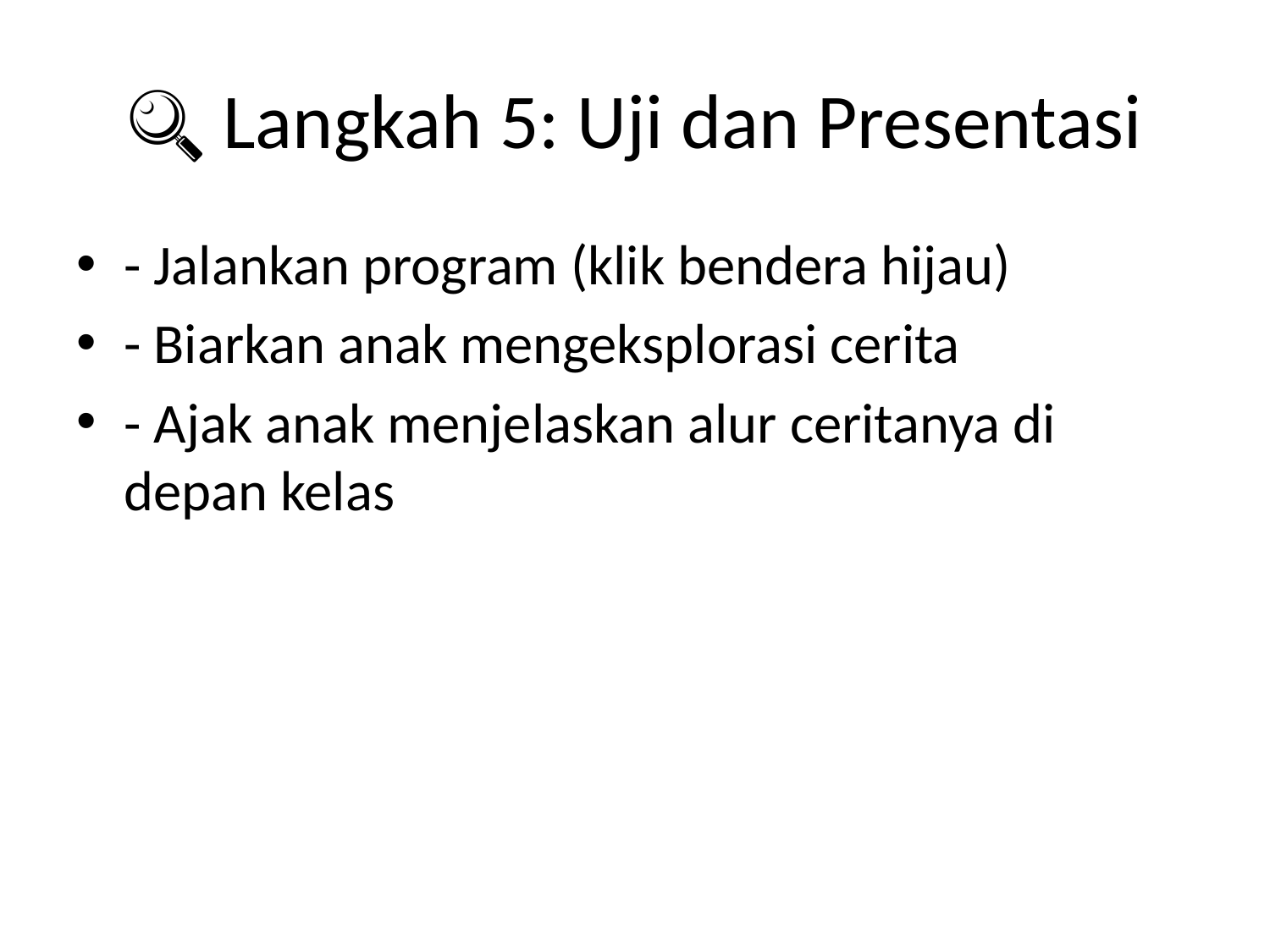

# 🔍 Langkah 5: Uji dan Presentasi
- Jalankan program (klik bendera hijau)
- Biarkan anak mengeksplorasi cerita
- Ajak anak menjelaskan alur ceritanya di depan kelas